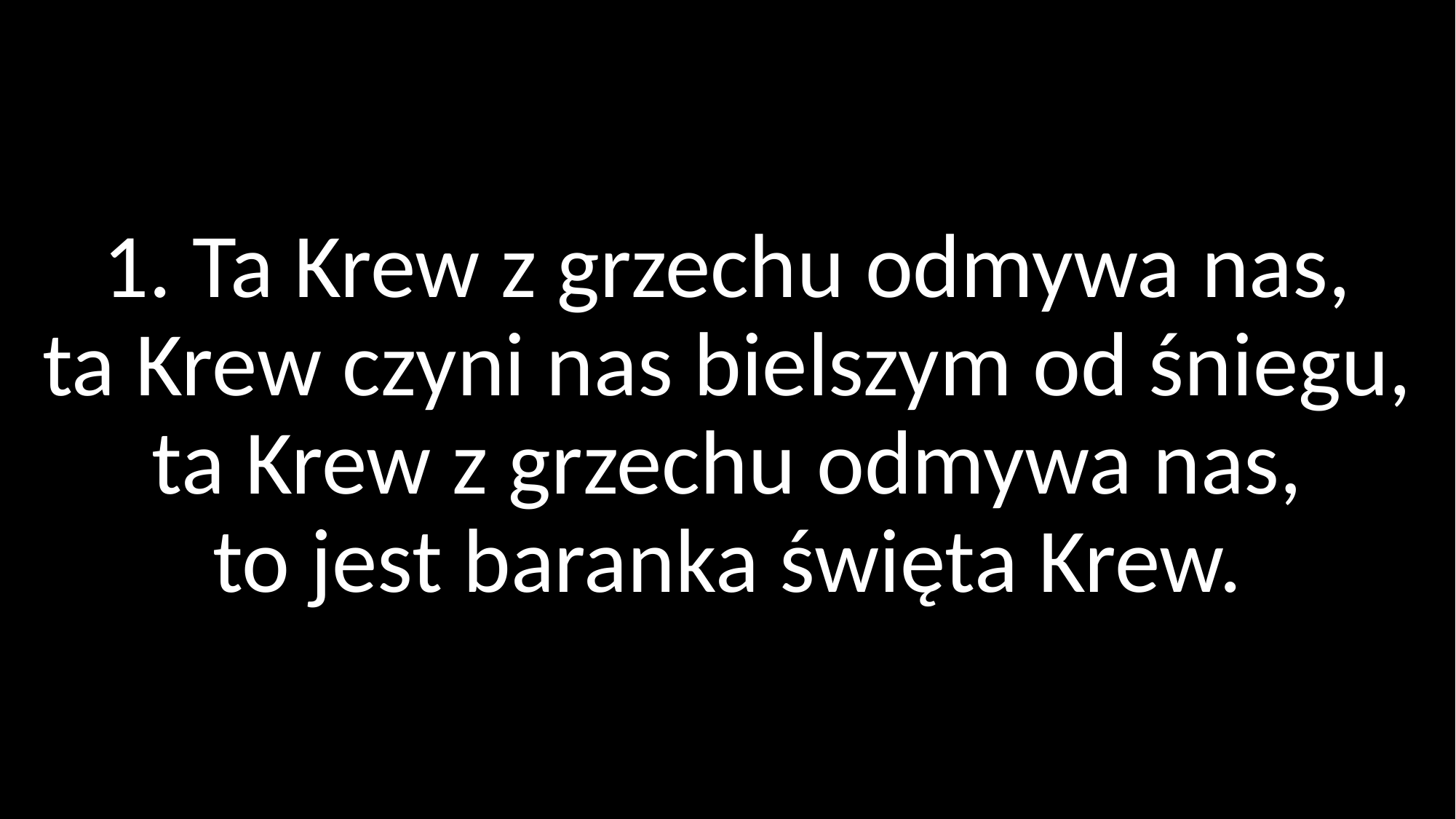

# 1. Ta Krew z grzechu odmywa nas, ta Krew czyni nas bielszym od śniegu, ta Krew z grzechu odmywa nas, to jest baranka święta Krew.